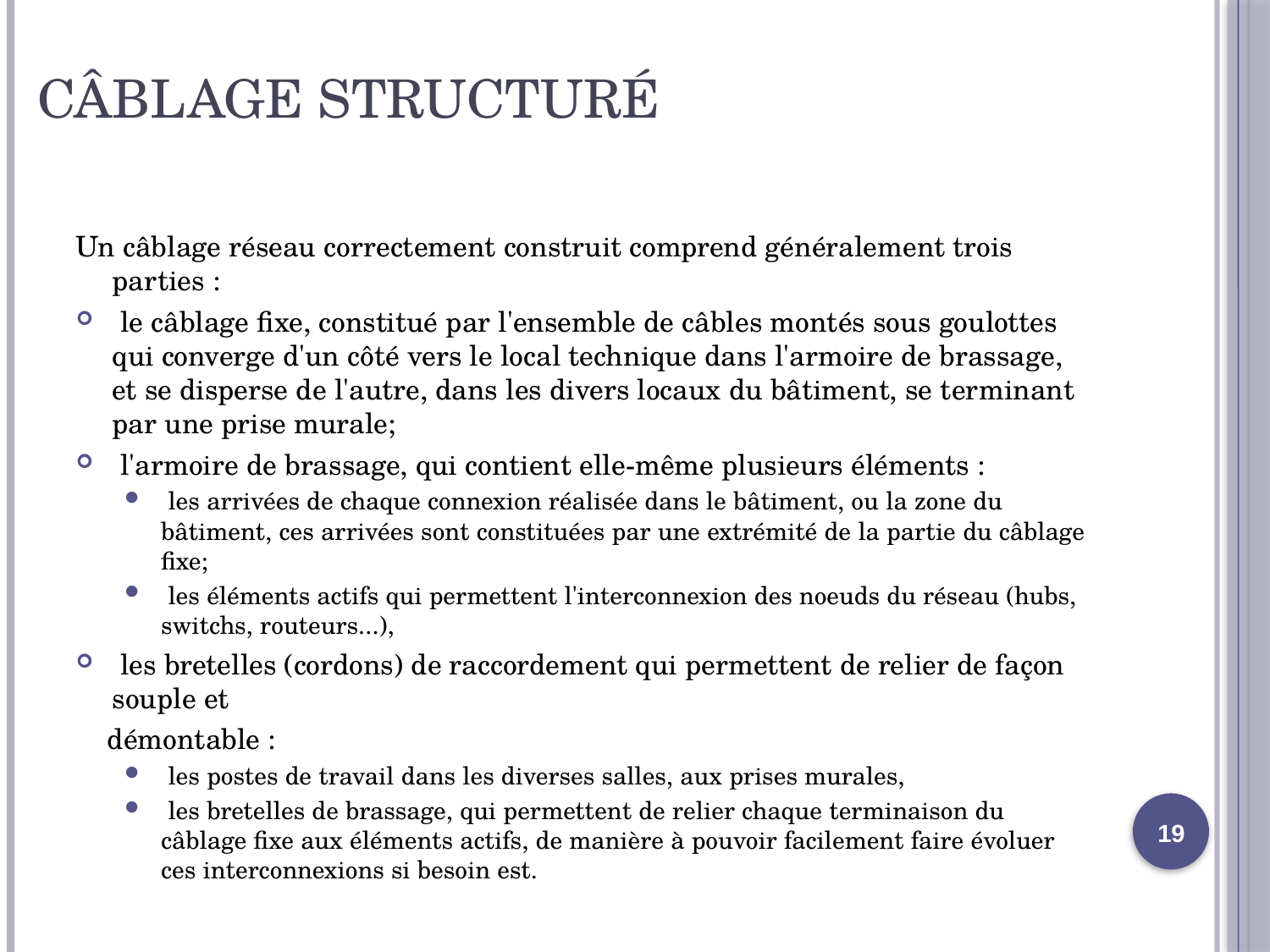

# Câblage structuré
Un câblage réseau correctement construit comprend généralement trois parties :
 le câblage fixe, constitué par l'ensemble de câbles montés sous goulottes  qui converge d'un côté vers le local technique dans l'armoire de brassage, et se disperse de l'autre, dans les divers locaux du bâtiment, se terminant par une prise murale;
 l'armoire de brassage, qui contient elle-même plusieurs éléments :
 les arrivées de chaque connexion réalisée dans le bâtiment, ou la zone du bâtiment, ces arrivées sont constituées par une extrémité de la partie du câblage fixe;
 les éléments actifs qui permettent l'interconnexion des noeuds du réseau (hubs, switchs, routeurs...),
 les bretelles (cordons) de raccordement qui permettent de relier de façon souple et
    démontable :
 les postes de travail dans les diverses salles, aux prises murales,
 les bretelles de brassage, qui permettent de relier chaque terminaison du câblage fixe aux éléments actifs, de manière à pouvoir facilement faire évoluer ces interconnexions si besoin est.

19